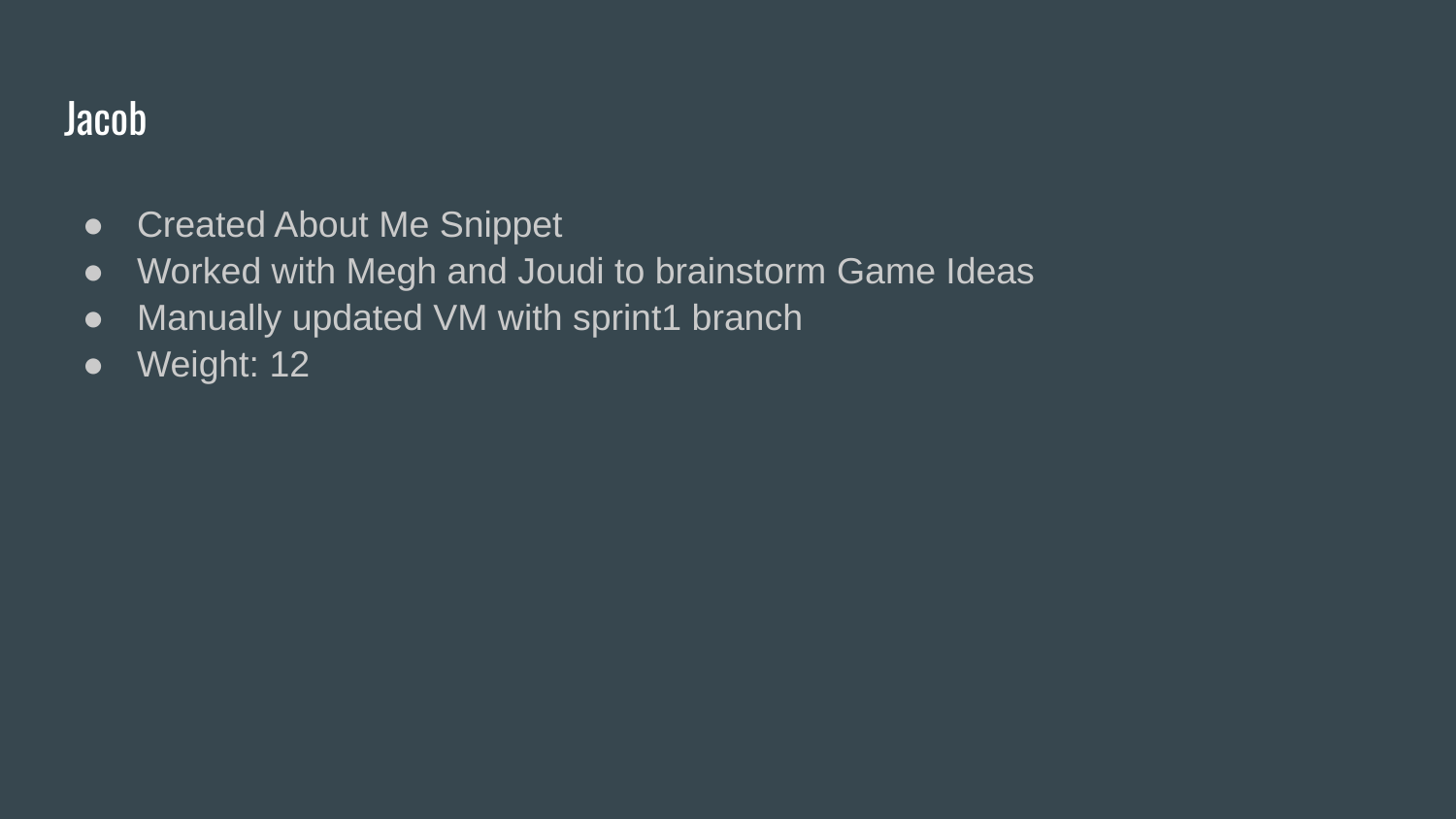

# Jacob
Created About Me Snippet
Worked with Megh and Joudi to brainstorm Game Ideas
Manually updated VM with sprint1 branch
Weight: 12